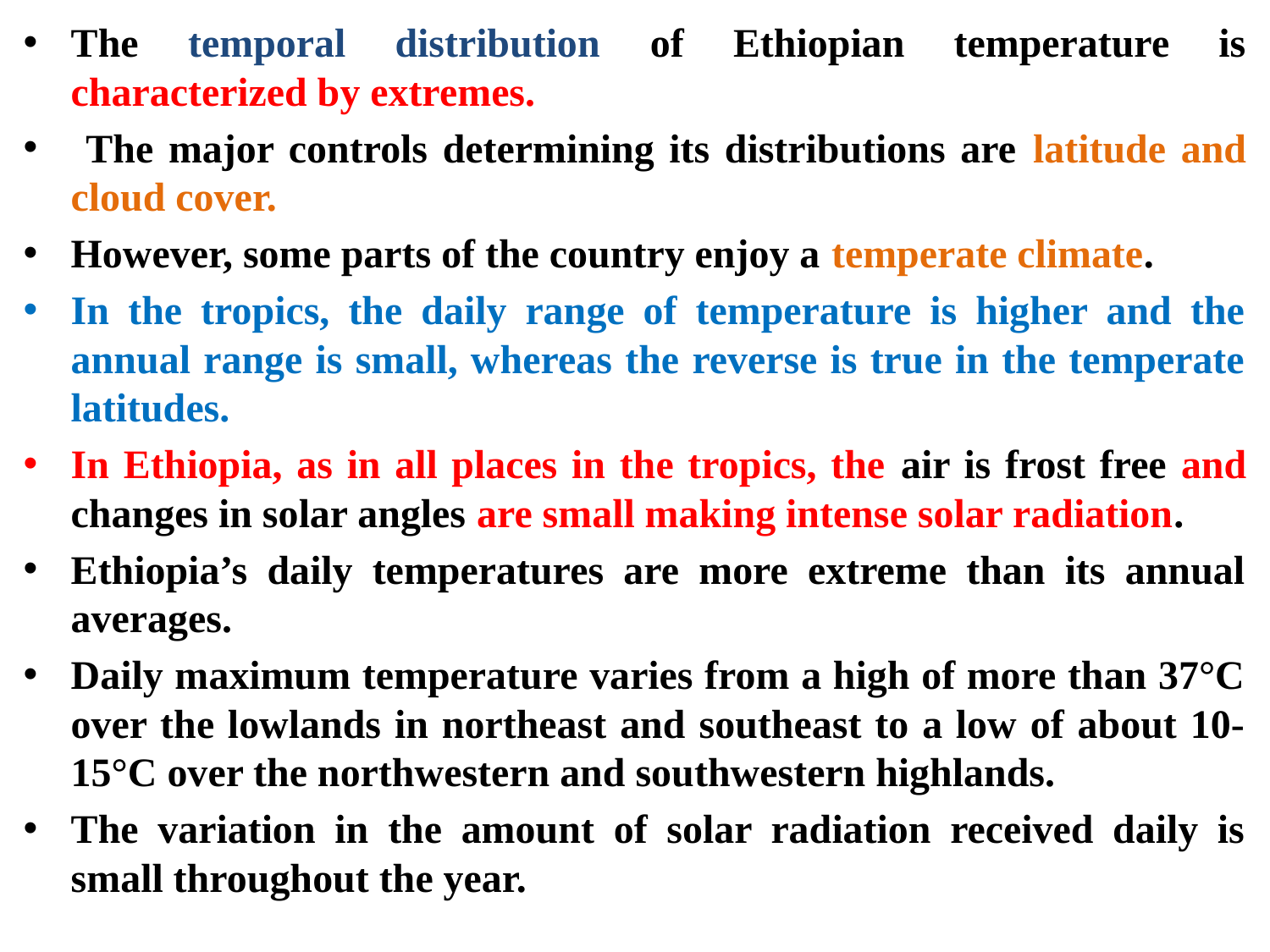

The temporal distribution of Ethiopian temperature is characterized by extremes.
 The major controls determining its distributions are latitude and cloud cover.
However, some parts of the country enjoy a temperate climate.
In the tropics, the daily range of temperature is higher and the annual range is small, whereas the reverse is true in the temperate latitudes.
In Ethiopia, as in all places in the tropics, the air is frost free and changes in solar angles are small making intense solar radiation.
Ethiopia’s daily temperatures are more extreme than its annual averages.
Daily maximum temperature varies from a high of more than 37°C over the lowlands in northeast and southeast to a low of about 10-15°C over the northwestern and southwestern highlands.
The variation in the amount of solar radiation received daily is small throughout the year.